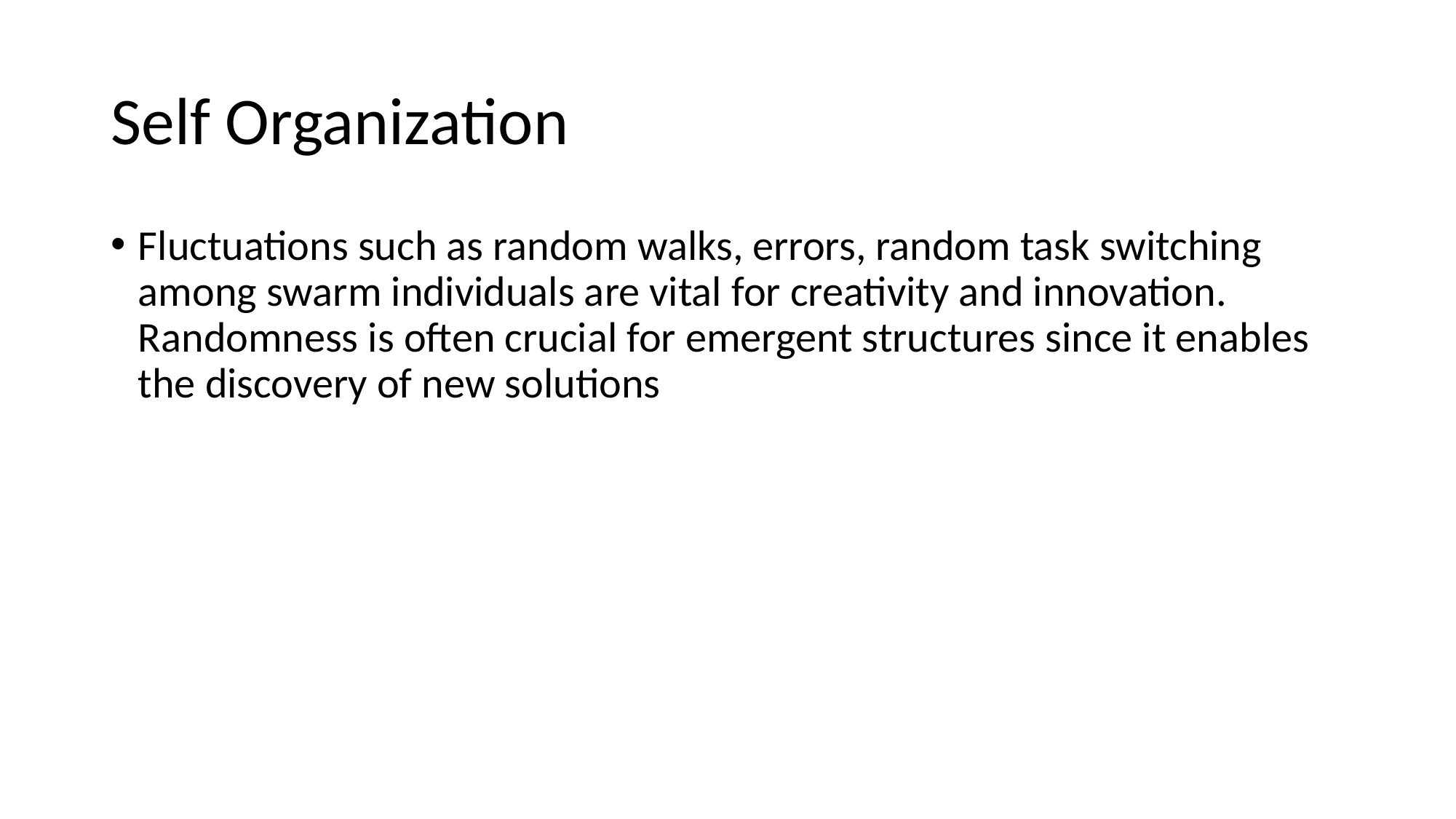

# Self Organization
Fluctuations such as random walks, errors, random task switching among swarm individuals are vital for creativity and innovation. Randomness is often crucial for emergent structures since it enables the discovery of new solutions